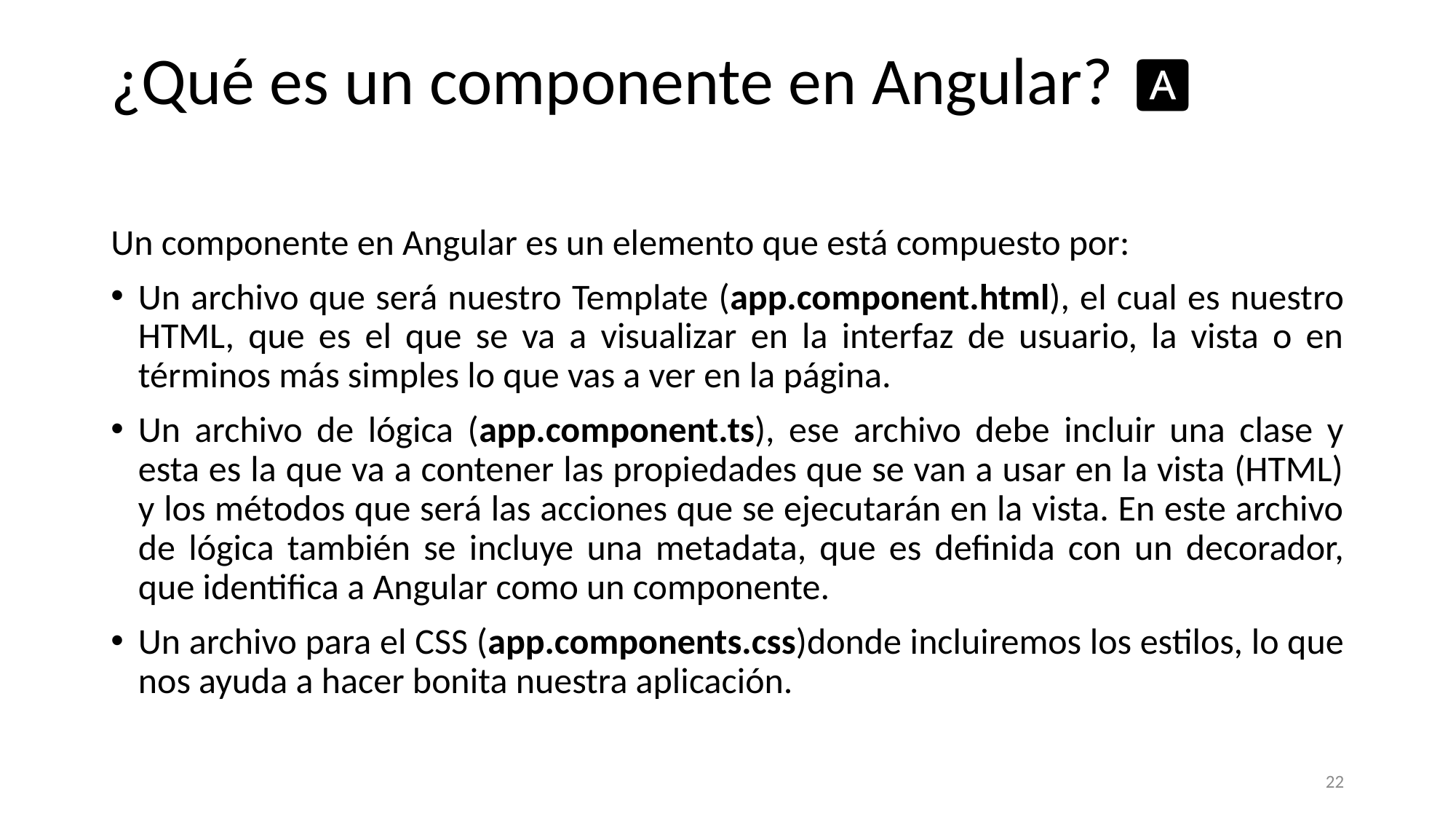

# ¿Qué es un componente en Angular? 🅰️
Un componente en Angular es un elemento que está compuesto por:
Un archivo que será nuestro Template (app.component.html), el cual es nuestro HTML, que es el que se va a visualizar en la interfaz de usuario, la vista o en términos más simples lo que vas a ver en la página.
Un archivo de lógica (app.component.ts), ese archivo debe incluir una clase y esta es la que va a contener las propiedades que se van a usar en la vista (HTML) y los métodos que será las acciones que se ejecutarán en la vista. En este archivo de lógica también se incluye una metadata, que es definida con un decorador, que identifica a Angular como un componente.
Un archivo para el CSS (app.components.css)donde incluiremos los estilos, lo que nos ayuda a hacer bonita nuestra aplicación.
22